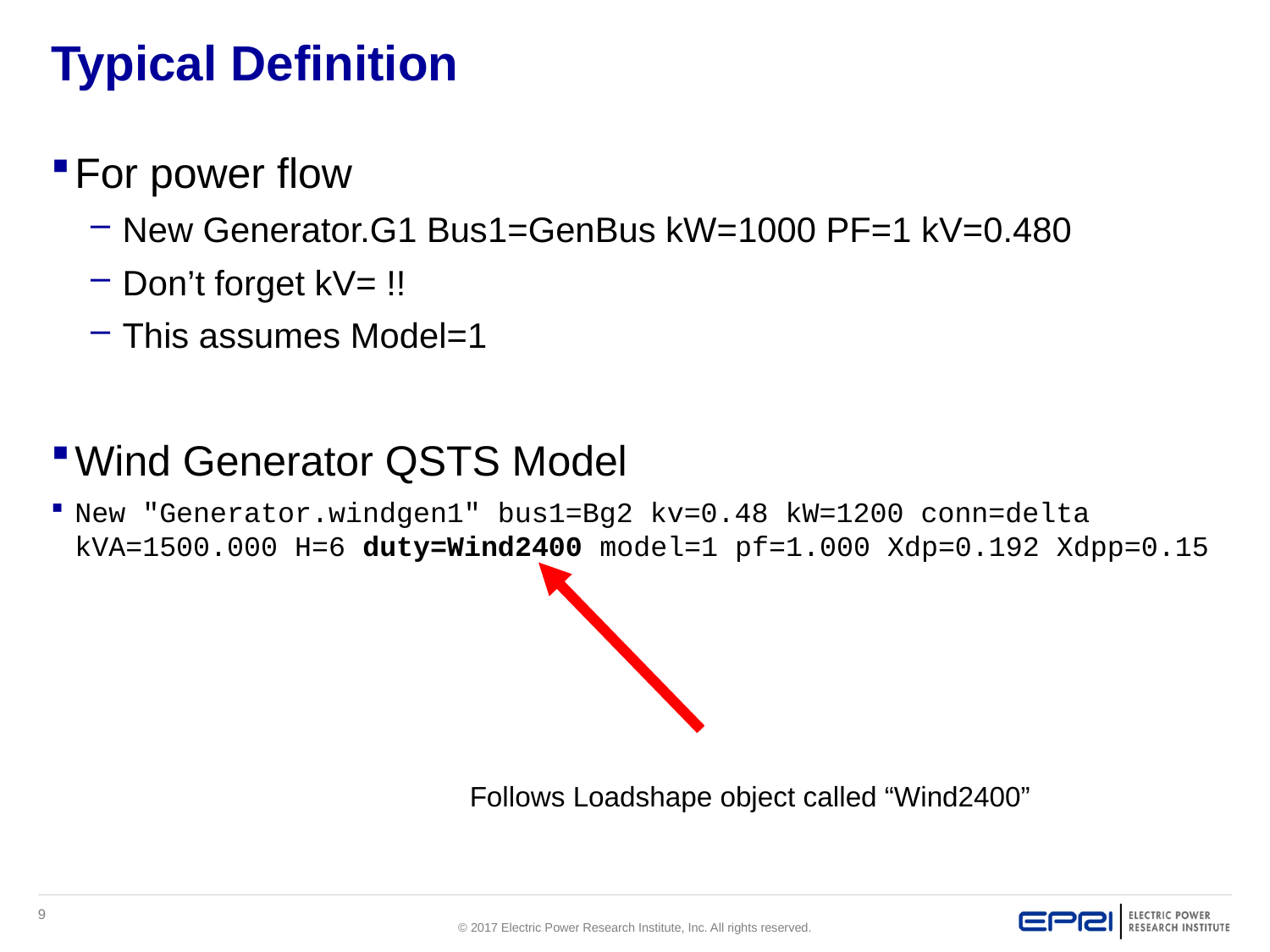

# Typical Definition
For power flow
New Generator.G1 Bus1=GenBus kW=1000 PF=1 kV=0.480
Don’t forget kV= !!
This assumes Model=1

Wind Generator QSTS Model
New "Generator.windgen1" bus1=Bg2 kv=0.48 kW=1200 conn=delta kVA=1500.000 H=6 duty=Wind2400 model=1 pf=1.000 Xdp=0.192 Xdpp=0.15

Follows Loadshape object called “Wind2400”